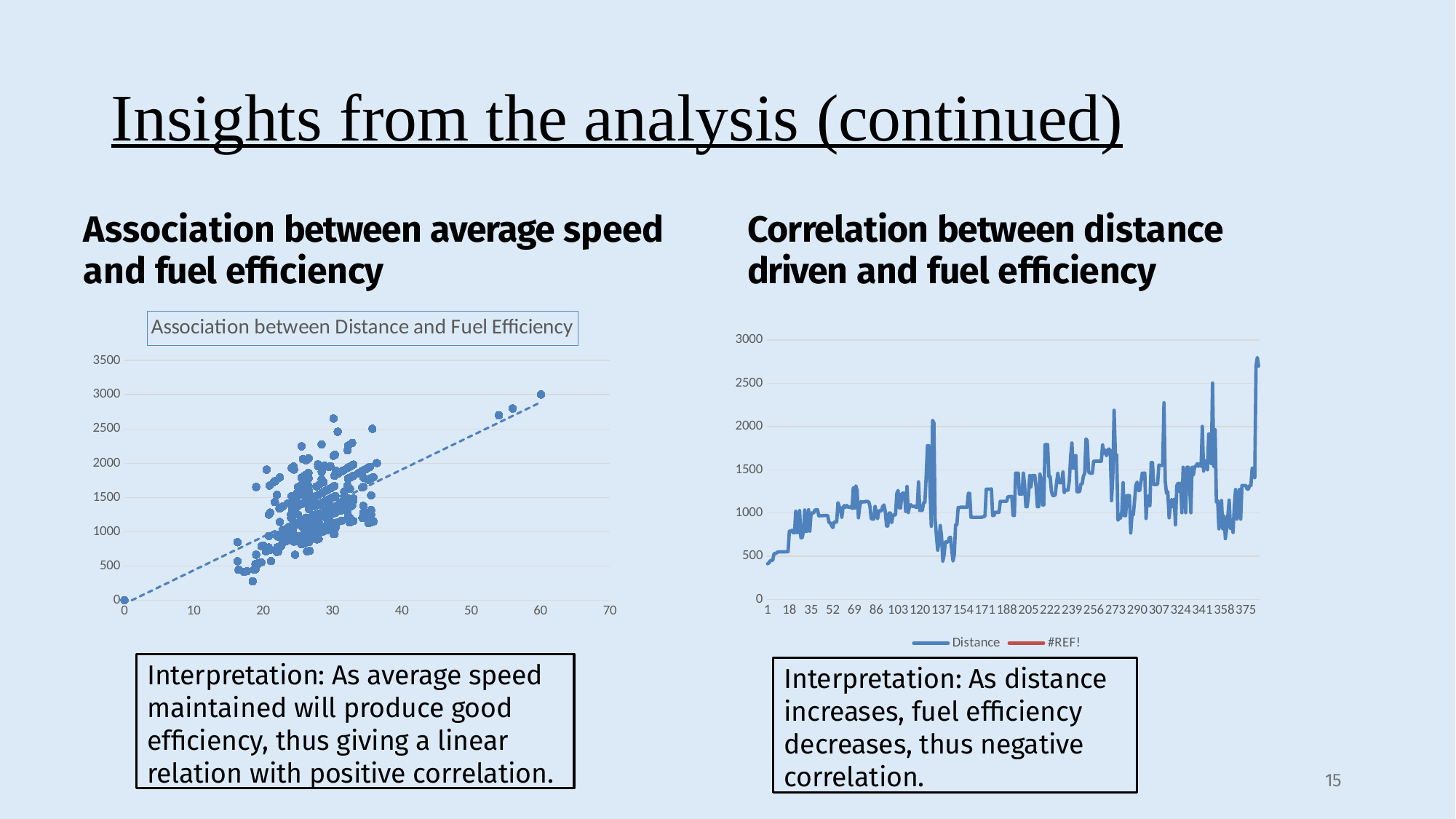

# Insights from the analysis (continued)
Association between average speed
and fuel efficiency
Correlation between distance
driven and fuel efficiency

### Chart: Association between Distance and Fuel Efficiency

| Category | Distance |
|---|---|

### Chart

| Category | Distance | #REF! |
|---|---|---|
Interpretation: As average speed maintained will produce good efficiency, thus giving a linear relation with positive correlation.
Interpretation: As distance increases, fuel efficiency decreases, thus negative correlation.
15